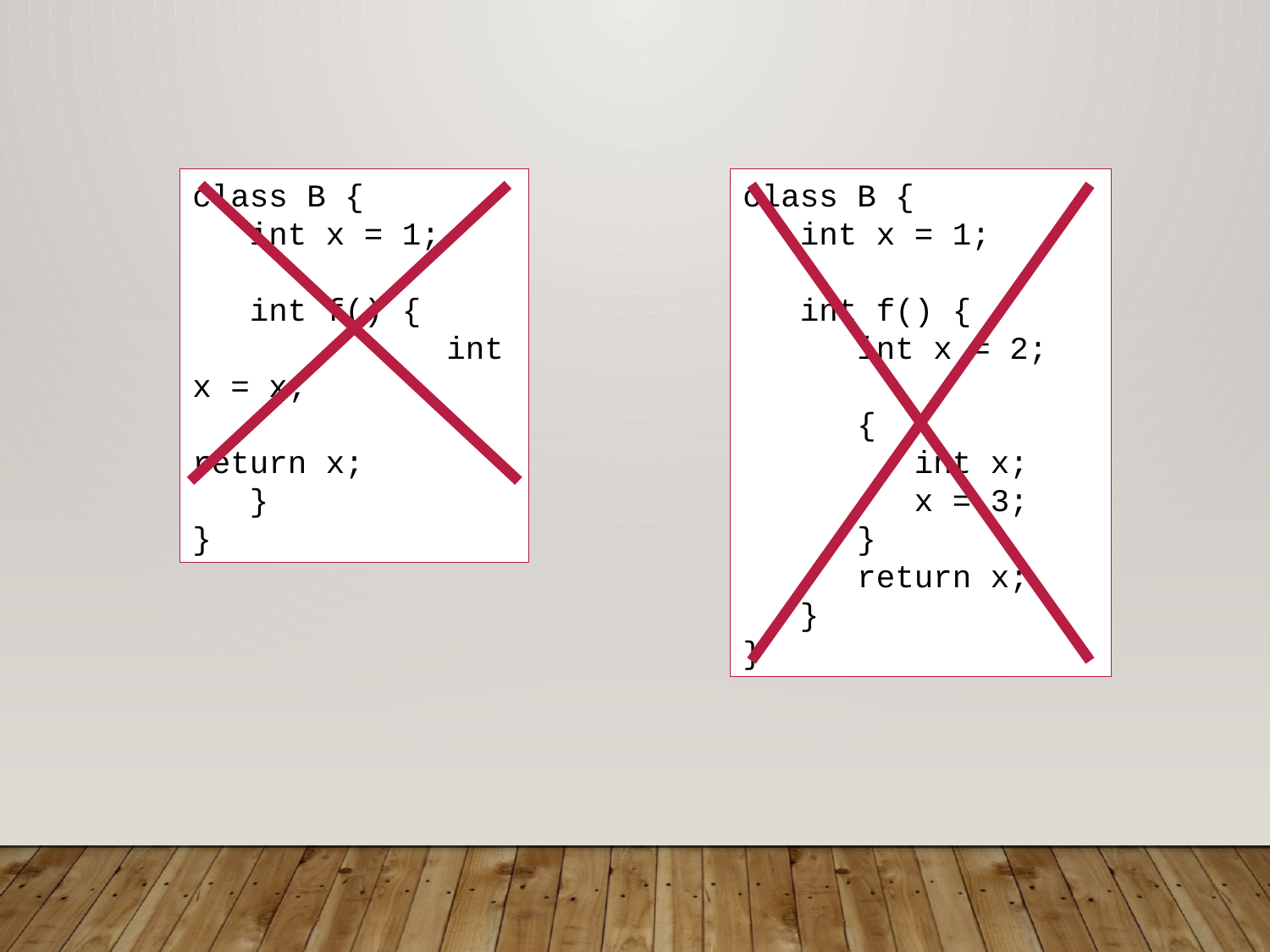

class B {
   int x = 1;

   int f() {
   		int x = x;
   		return x;
   }
}
class B {
   int x = 1;

   int f() {
      int x = 2;

      {
         int x;
         x = 3;
      }
      return x;
   }
}